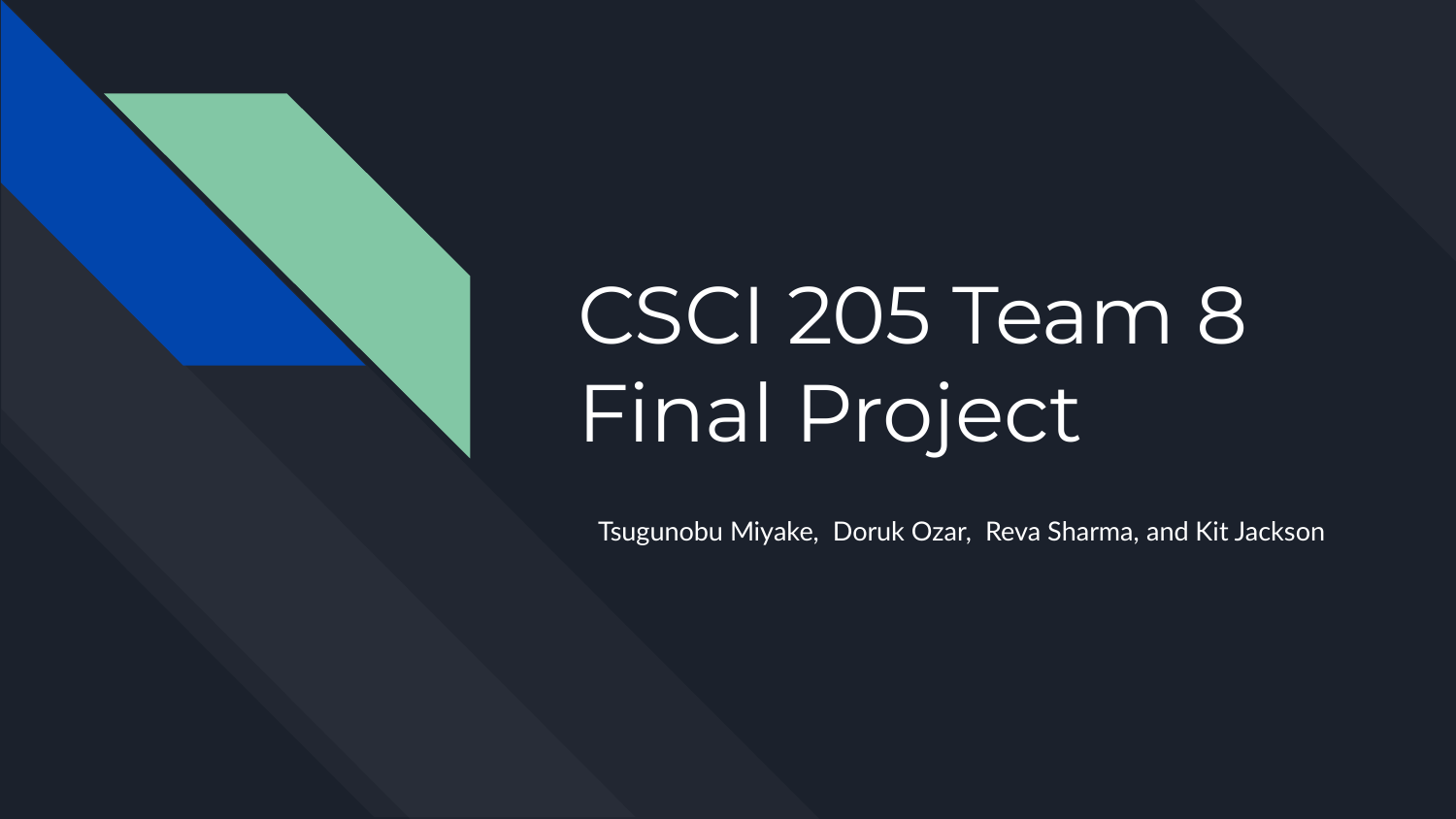

# CSCI 205 Team 8 Final Project
Tsugunobu Miyake,  Doruk Ozar,  Reva Sharma, and Kit Jackson